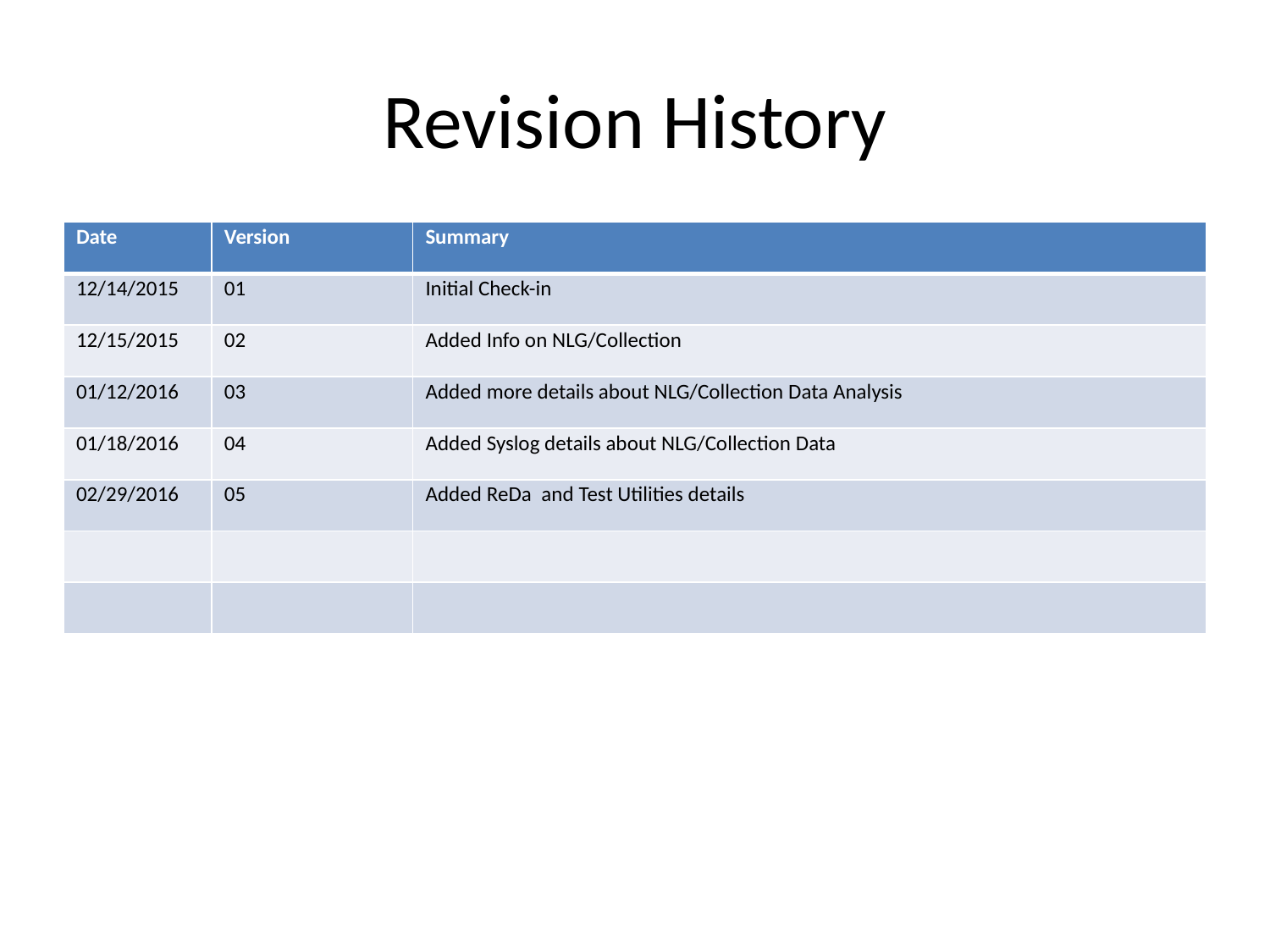

# Revision History
| Date | Version | Summary |
| --- | --- | --- |
| 12/14/2015 | 01 | Initial Check-in |
| 12/15/2015 | 02 | Added Info on NLG/Collection |
| 01/12/2016 | 03 | Added more details about NLG/Collection Data Analysis |
| 01/18/2016 | 04 | Added Syslog details about NLG/Collection Data |
| 02/29/2016 | 05 | Added ReDa and Test Utilities details |
|  |  |  |
|  |  |  |